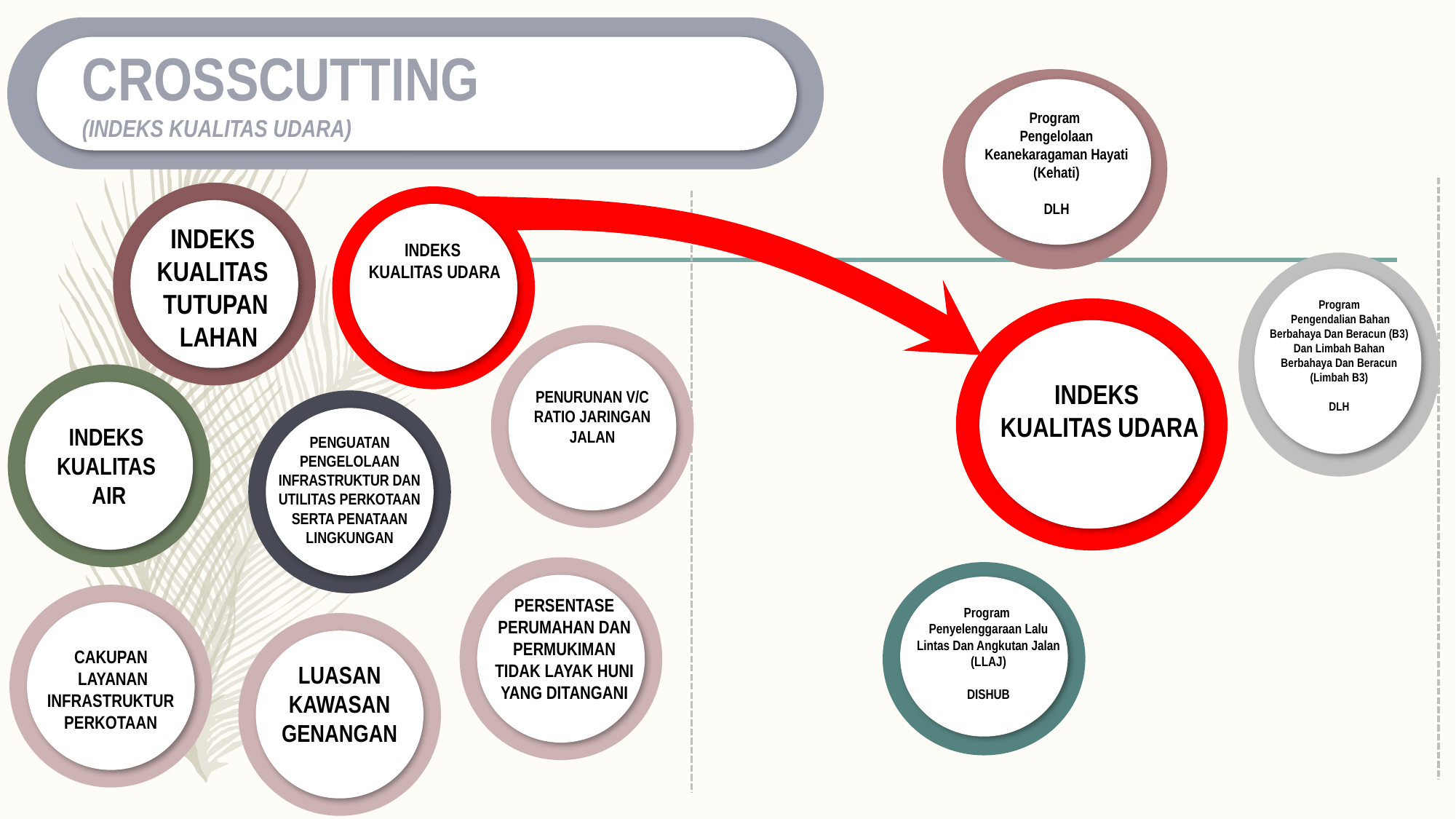

CROSSCUTTING
(INDEKS KUALITAS UDARA)

Program
Pengelolaan Keanekaragaman Hayati (Kehati)

DLH

INDEKS
KUALITAS
TUTUPAN
 LAHAN

INDEKS
 KUALITAS UDARA

Program
 Pengendalian Bahan Berbahaya Dan Beracun (B3) Dan Limbah Bahan Berbahaya Dan Beracun (Limbah B3)

DLH

PENURUNAN V/C RATIO JARINGAN JALAN

INDEKS
KUALITAS
AIR
INDEKS
 KUALITAS UDARA

PENGUATAN PENGELOLAAN INFRASTRUKTUR DAN UTILITAS PERKOTAAN SERTA PENATAAN LINGKUNGAN

PERSENTASE PERUMAHAN DAN PERMUKIMAN TIDAK LAYAK HUNI YANG DITANGANI

Program
Penyelenggaraan Lalu Lintas Dan Angkutan Jalan (LLAJ)

DISHUB

CAKUPAN
 LAYANAN INFRASTRUKTUR PERKOTAAN

LUASAN KAWASAN GENANGAN